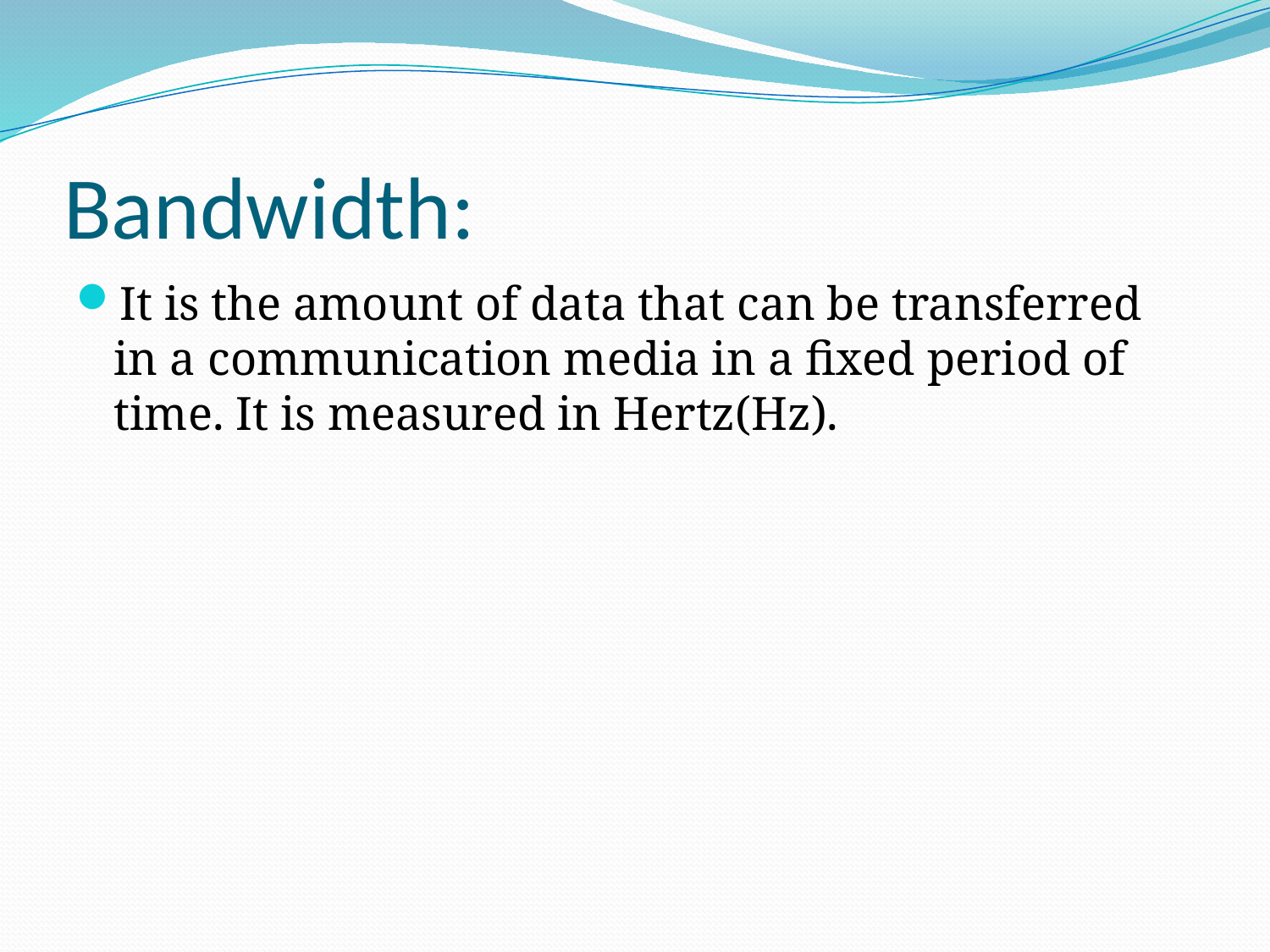

# Bandwidth:
It is the amount of data that can be transferred in a communication media in a fixed period of time. It is measured in Hertz(Hz).